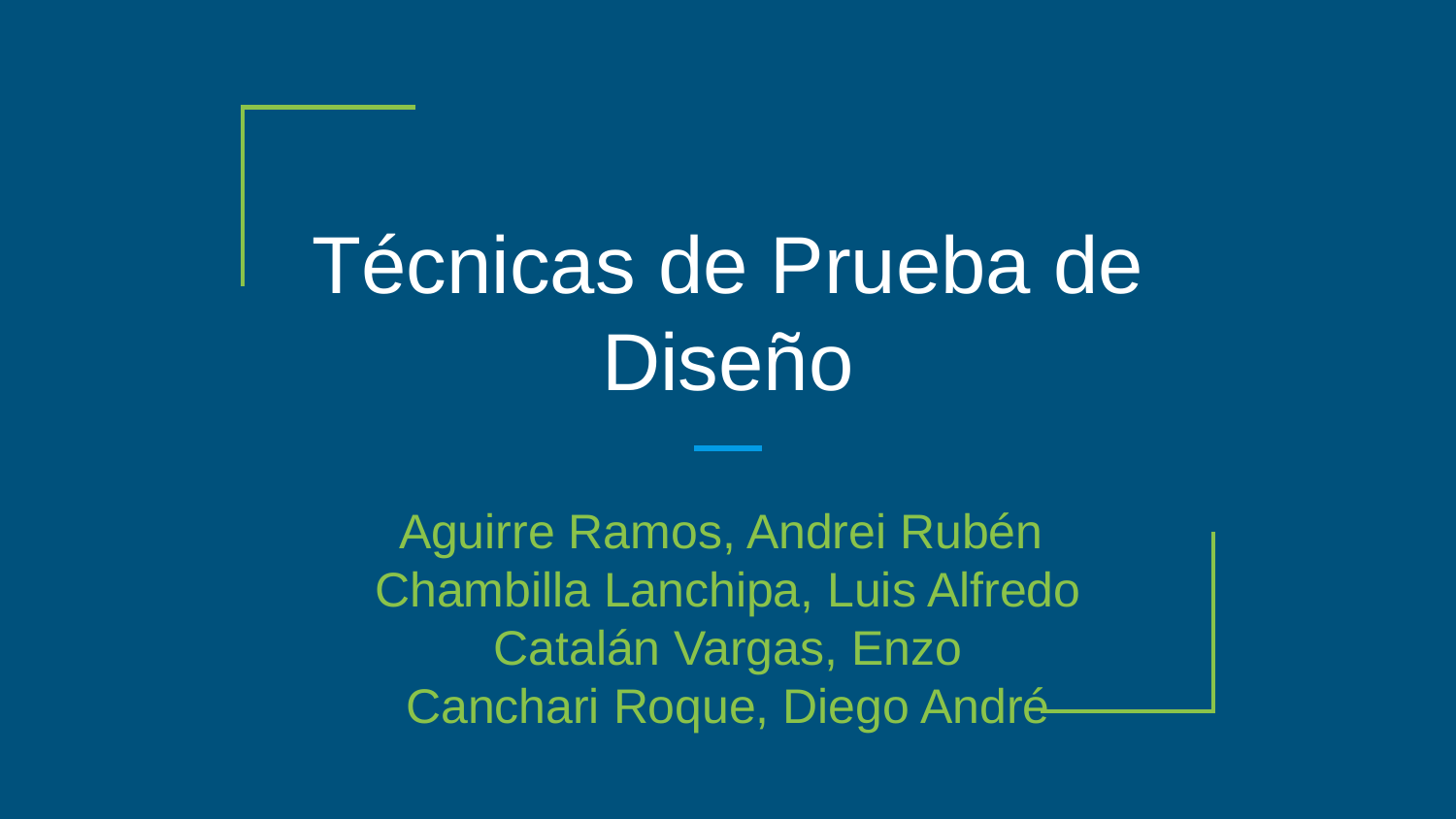

# Técnicas de Prueba de Diseño
Aguirre Ramos, Andrei Rubén
Chambilla Lanchipa, Luis Alfredo
Catalán Vargas, Enzo
Canchari Roque, Diego André